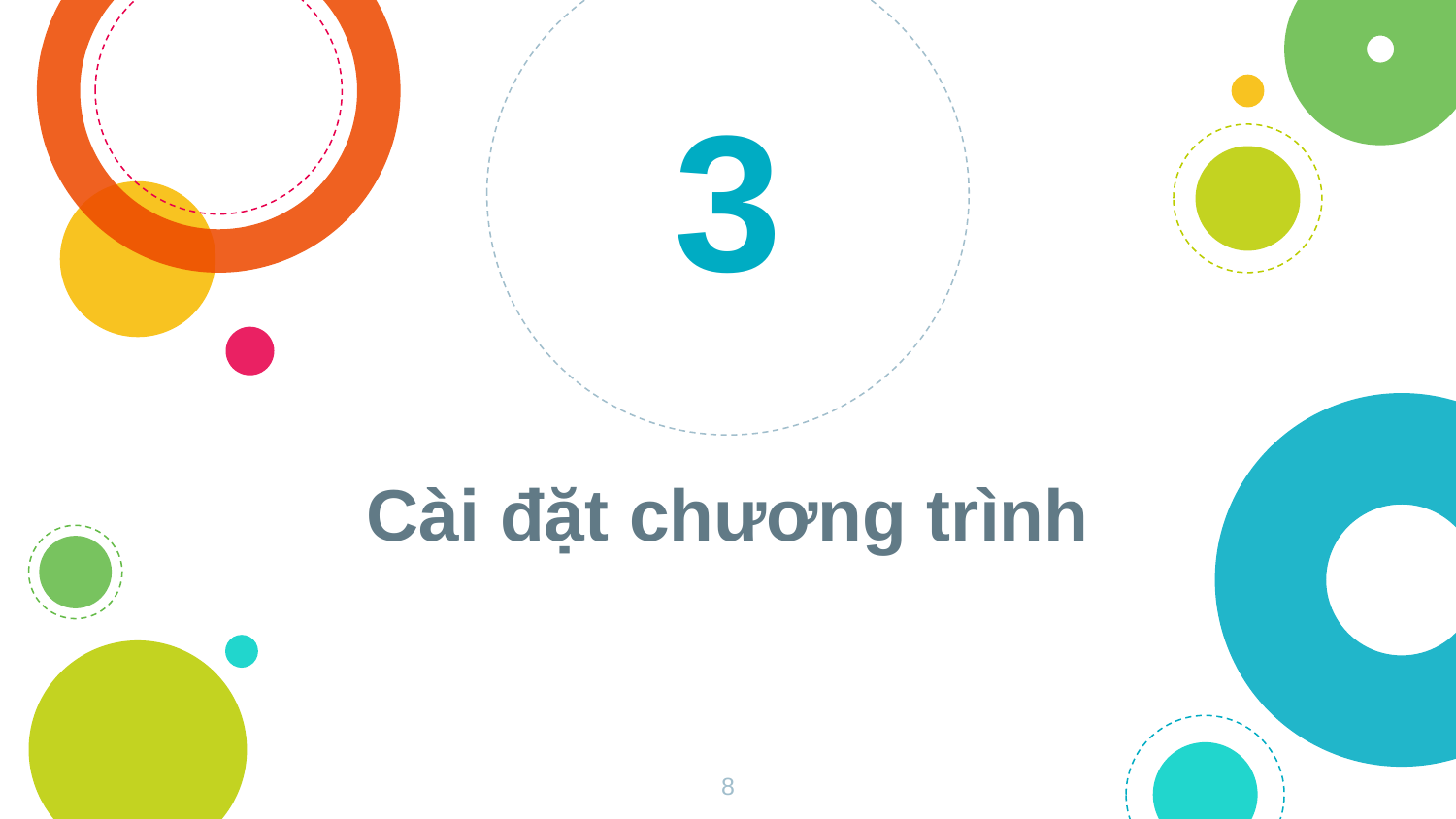

3
# Cài đặt chương trình
8